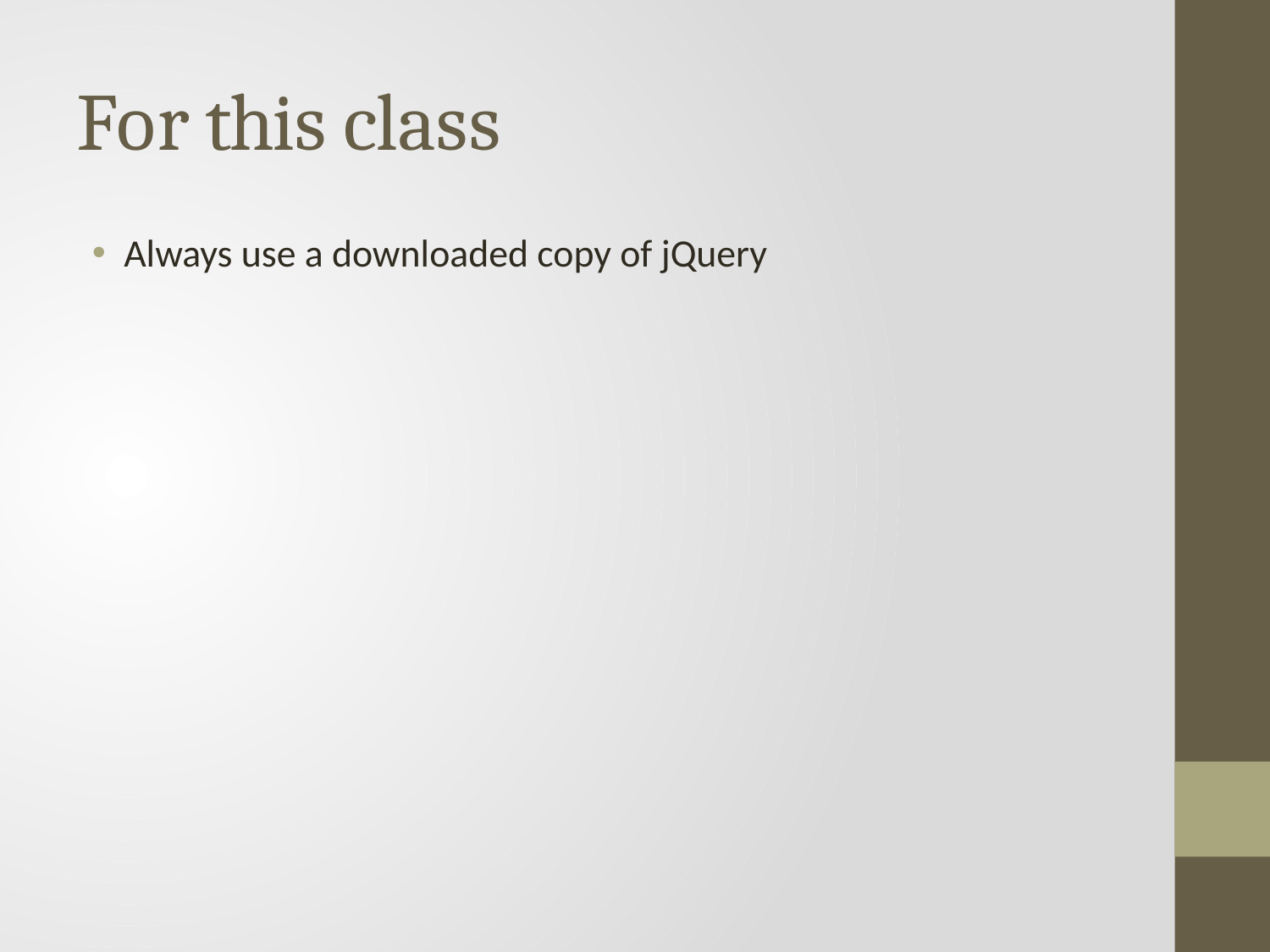

# For this class
Always use a downloaded copy of jQuery